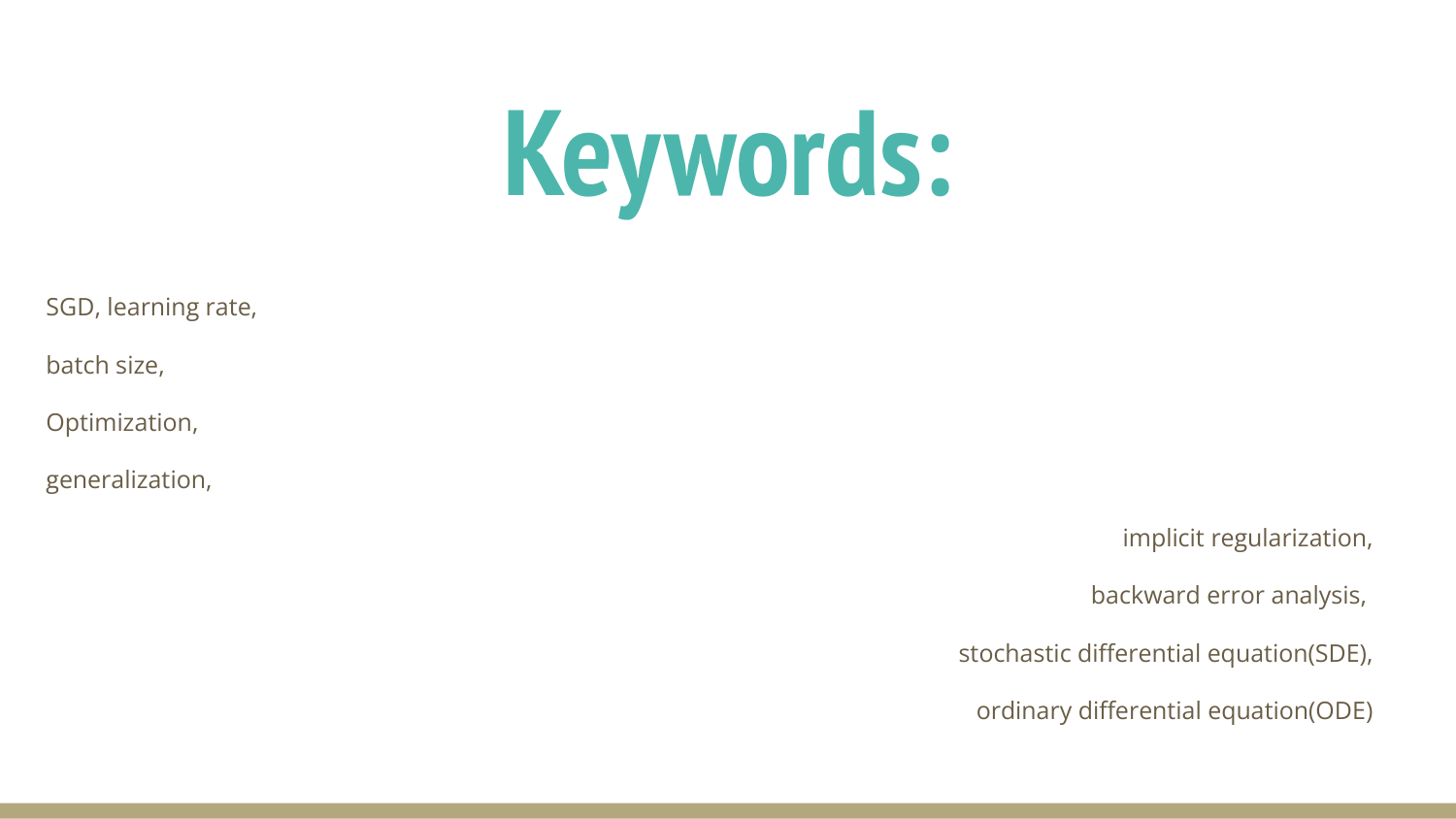

# Keywords:
SGD, learning rate,
batch size,
Optimization,
generalization,
 implicit regularization,
 backward error analysis,
stochastic differential equation(SDE),
 ordinary differential equation(ODE)